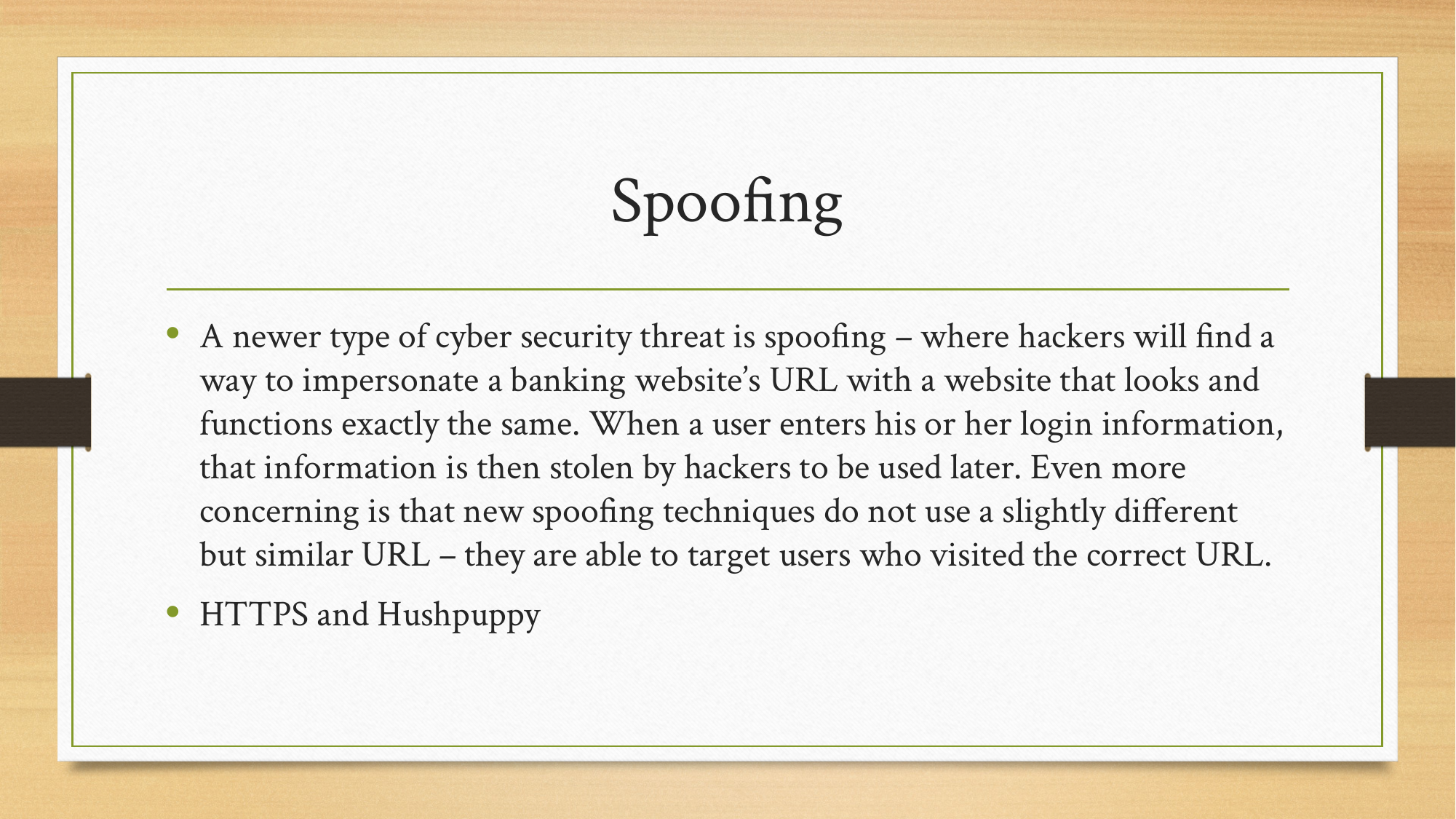

# Spoofing
A newer type of cyber security threat is spoofing – where hackers will find a way to impersonate a banking website’s URL with a website that looks and functions exactly the same. When a user enters his or her login information, that information is then stolen by hackers to be used later. Even more concerning is that new spoofing techniques do not use a slightly different but similar URL – they are able to target users who visited the correct URL.
HTTPS and Hushpuppy